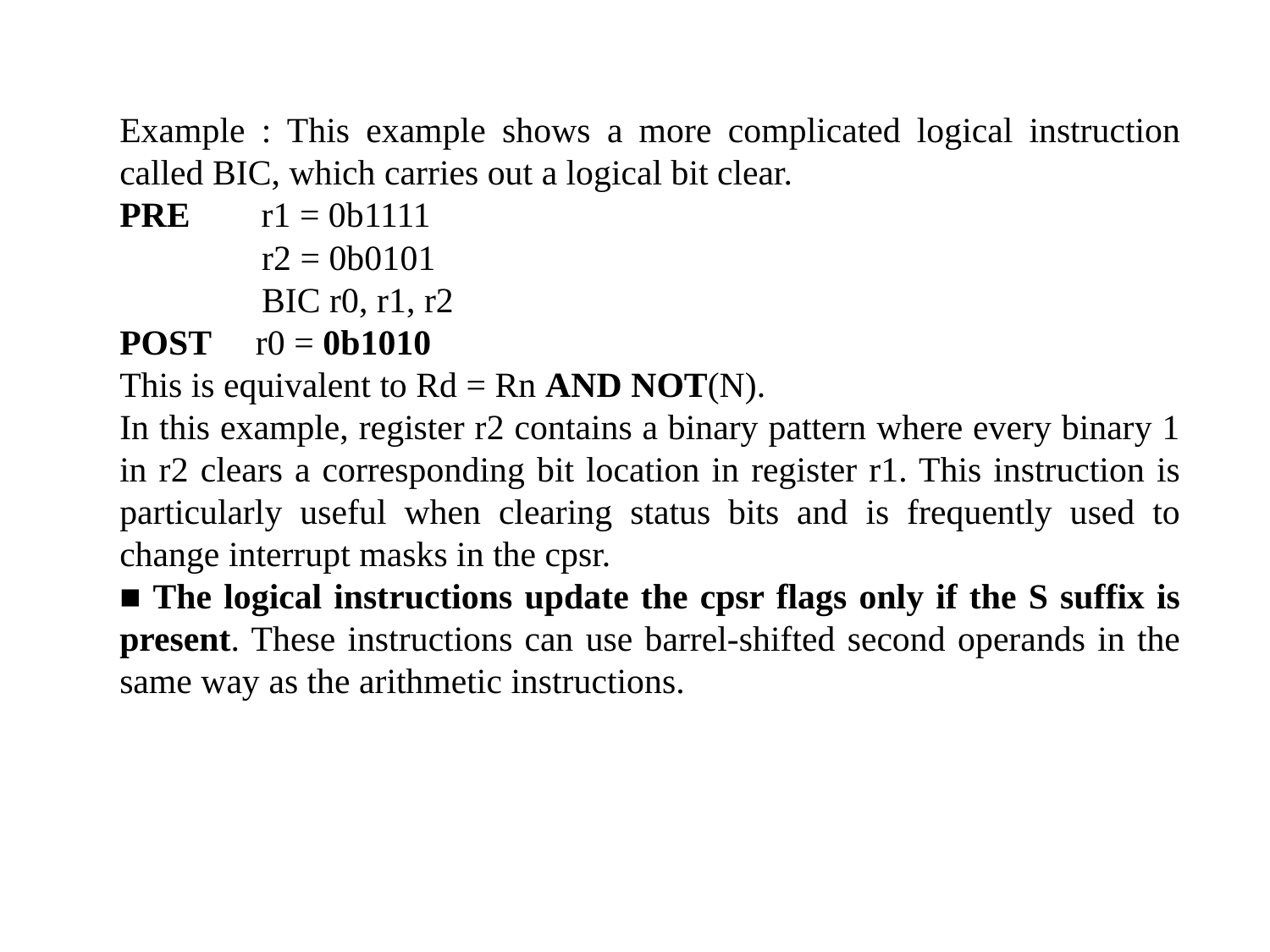

Example : This example shows a more complicated logical instruction called BIC, which carries out a logical bit clear.
PRE        r1 = 0b1111
                r2 = 0b0101
                BIC r0, r1, r2
POST     r0 = 0b1010
This is equivalent to Rd = Rn AND NOT(N).
In this example, register r2 contains a binary pattern where every binary 1 in r2 clears a corresponding bit location in register r1. This instruction is particularly useful when clearing status bits and is frequently used to change interrupt masks in the cpsr.
■ The logical instructions update the cpsr flags only if the S suffix is present. These instructions can use barrel-shifted second operands in the same way as the arithmetic instructions.